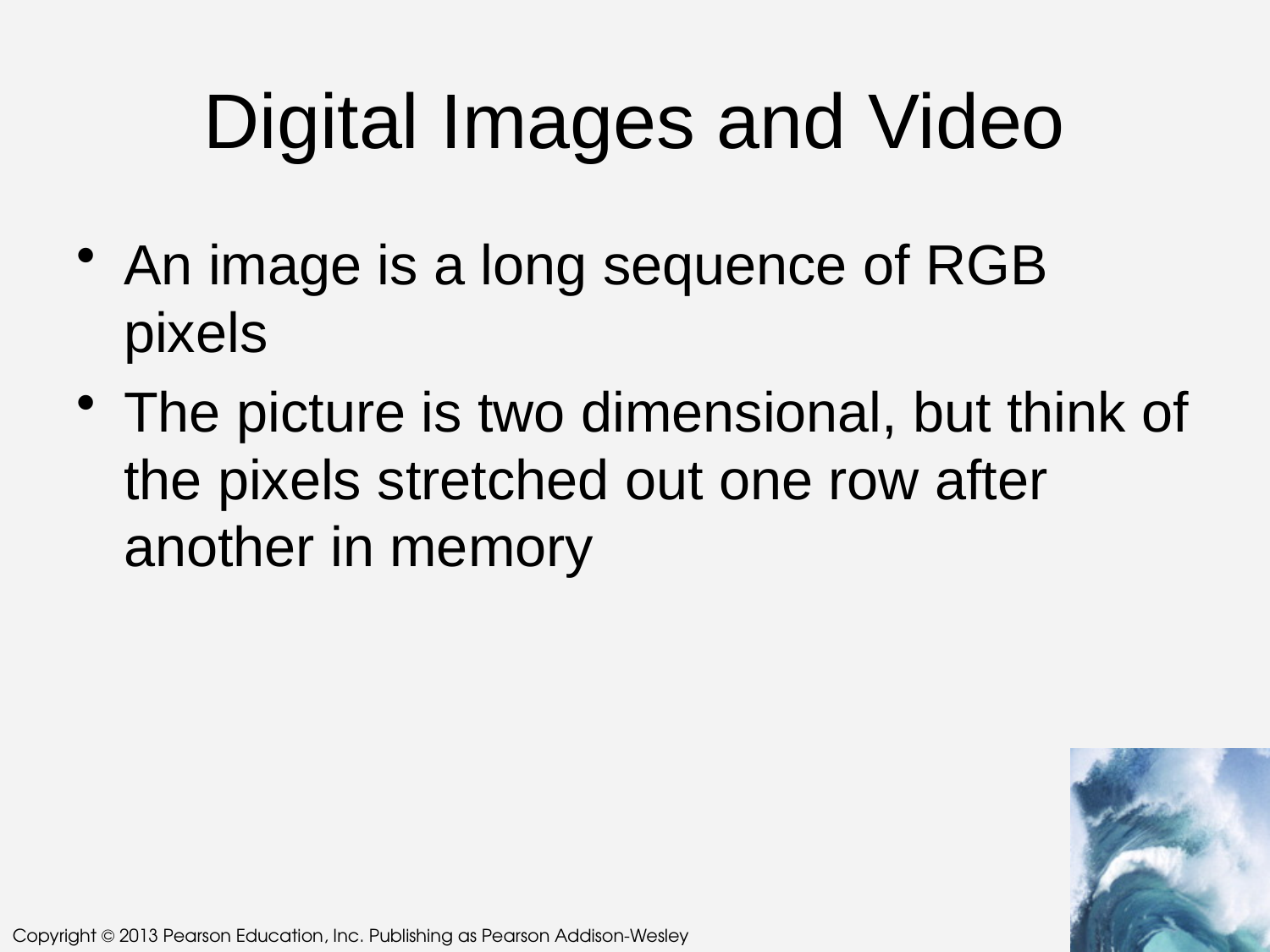

# Digital Images and Video
An image is a long sequence of RGB pixels
The picture is two dimensional, but think of the pixels stretched out one row after another in memory